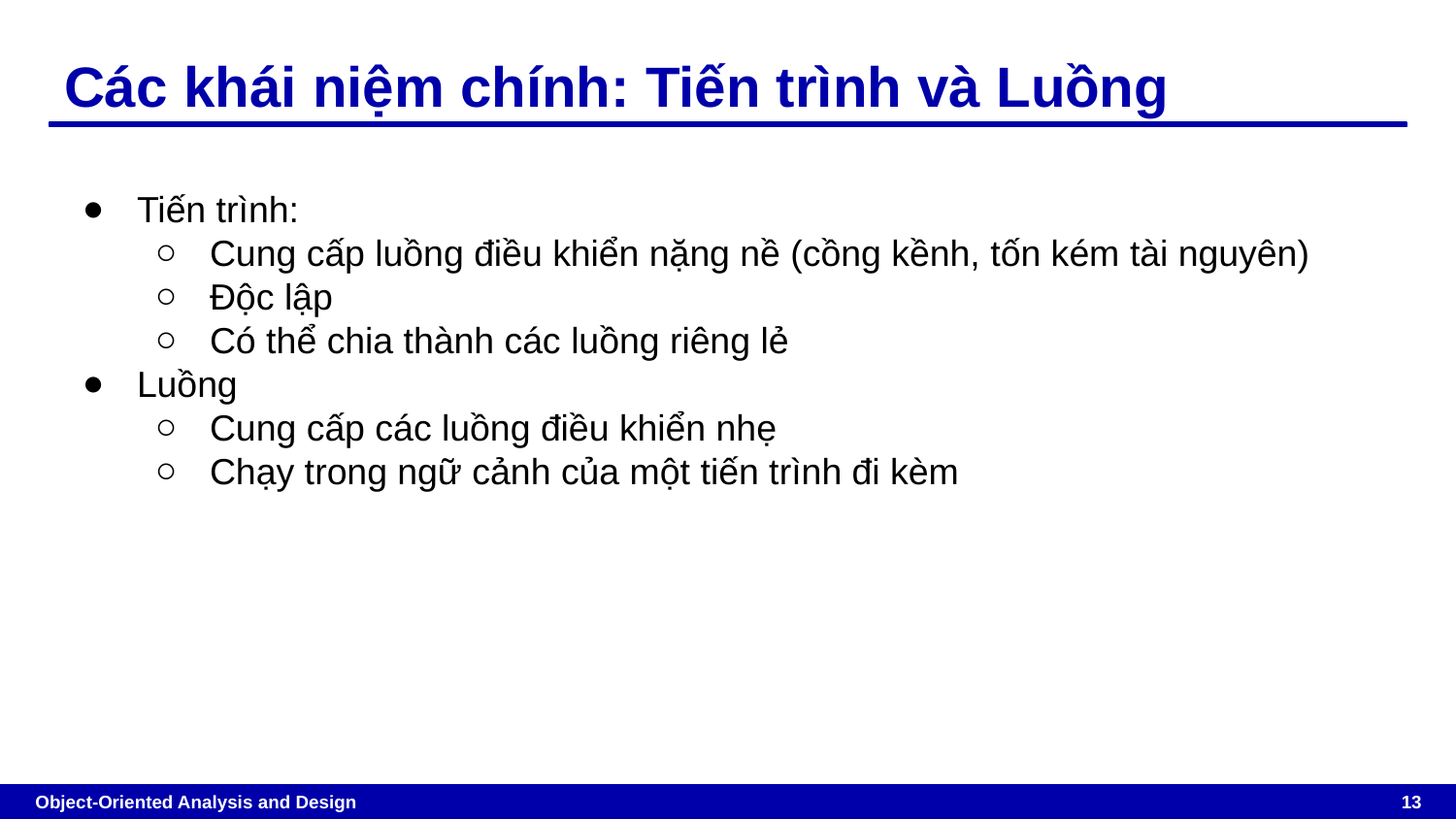

Các khái niệm chính: Tiến trình và Luồng

Tiến trình:
Cung cấp luồng điều khiển nặng nề (cồng kềnh, tốn kém tài nguyên)
Độc lập
Có thể chia thành các luồng riêng lẻ
Luồng
Cung cấp các luồng điều khiển nhẹ
Chạy trong ngữ cảnh của một tiến trình đi kèm
13
Object-Oriented Analysis and Design